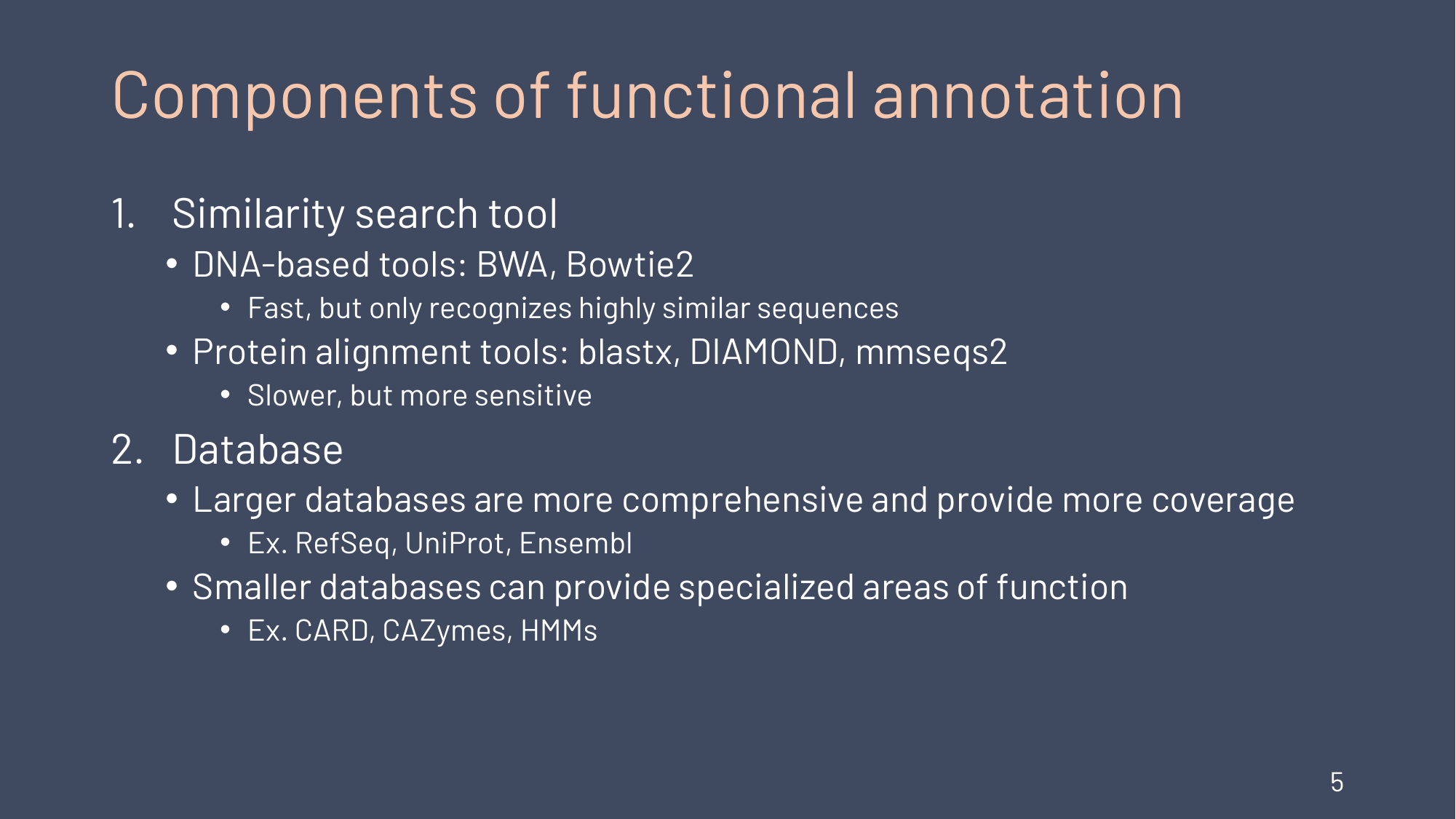

# Components of functional annotation
Similarity search tool
DNA-based tools: BWA, Bowtie2
Fast, but only recognizes highly similar sequences
Protein alignment tools: blastx, DIAMOND, mmseqs2
Slower, but more sensitive
Database
Larger databases are more comprehensive and provide more coverage
Ex. RefSeq, UniProt, Ensembl
Smaller databases can provide specialized areas of function
Ex. CARD, CAZymes, HMMs

5